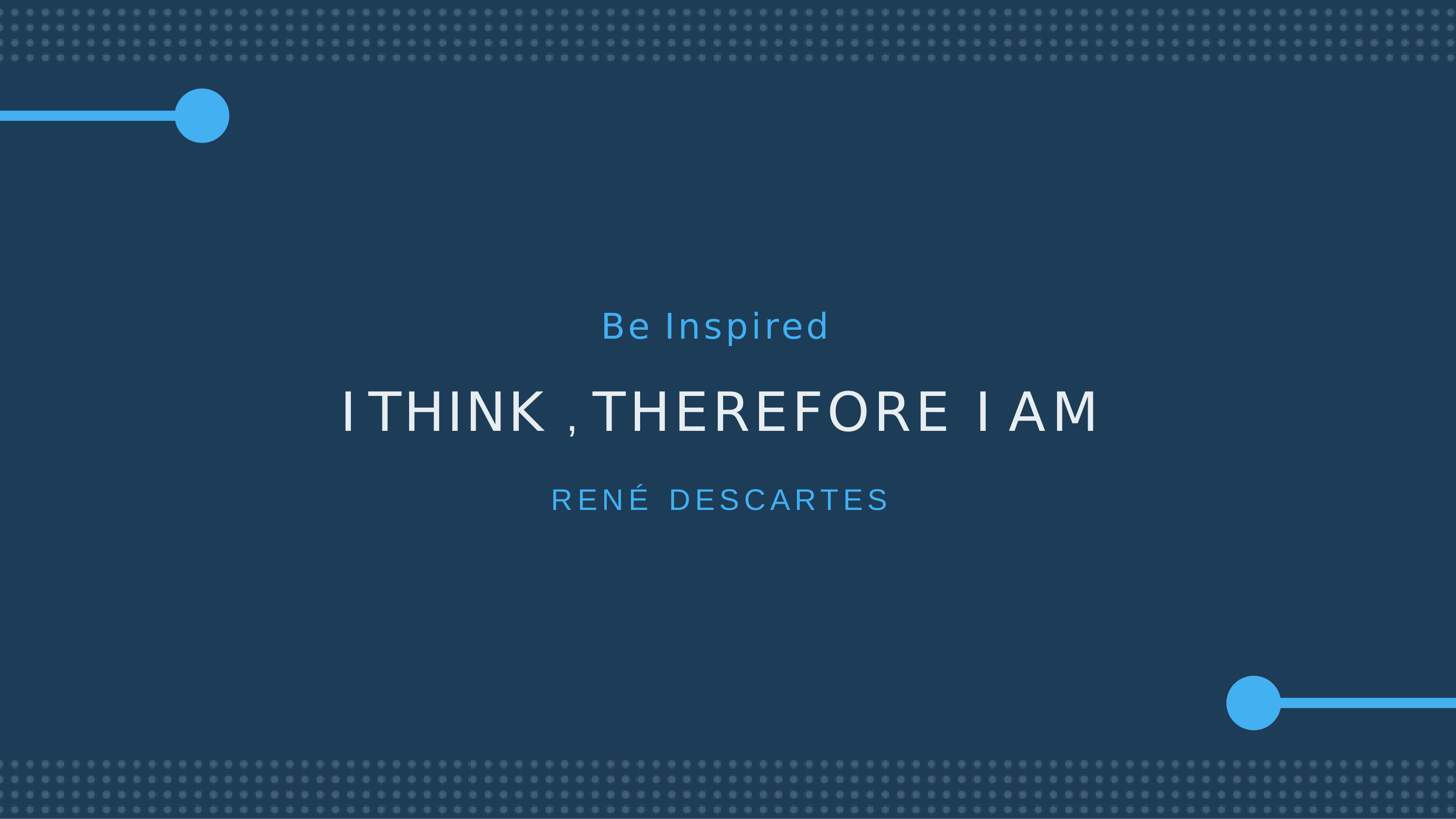

# Be Inspired
I THINK , THEREFORE I AM
RENÉ	DESCARTES